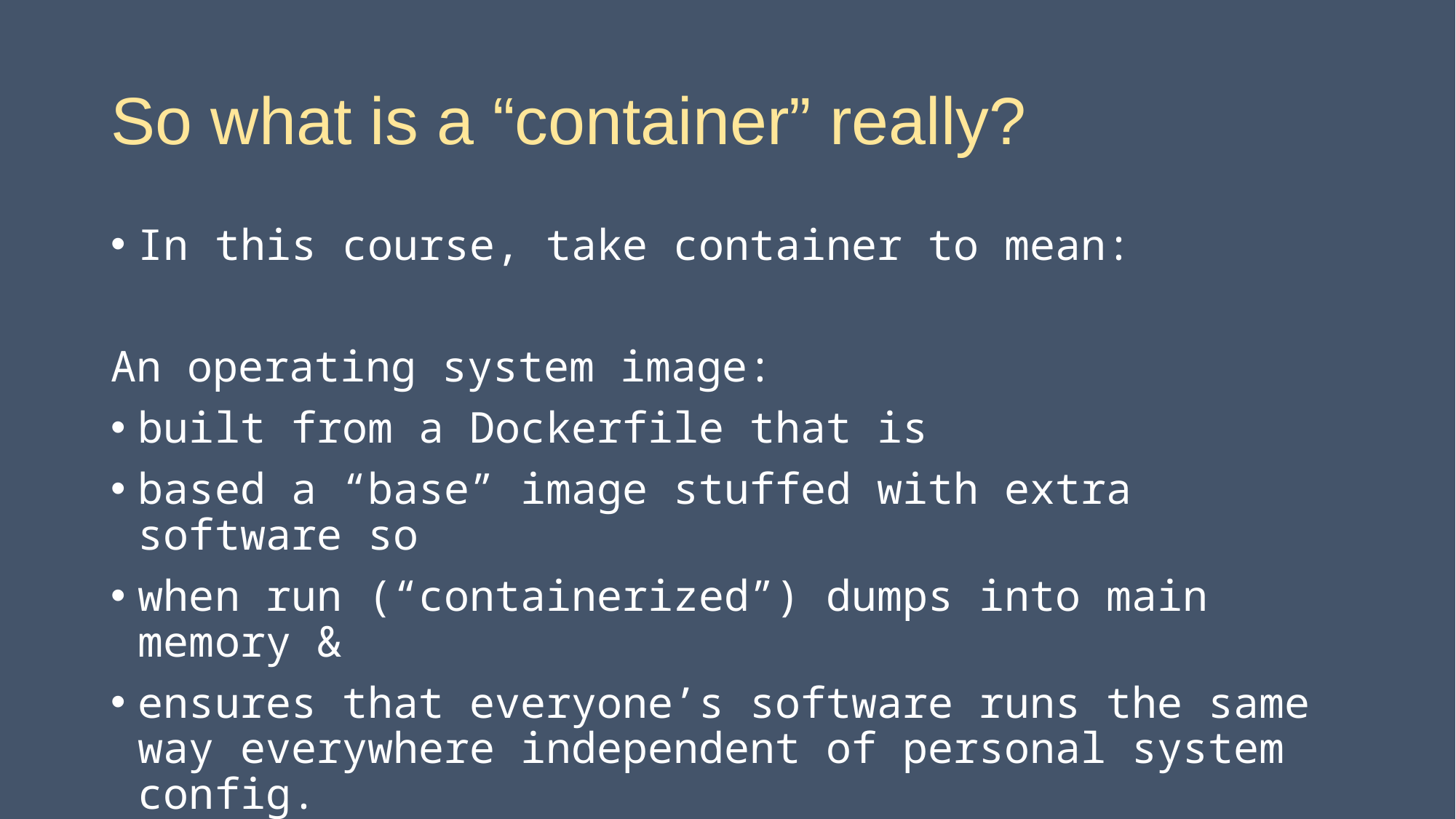

# So what is a “container” really?
In this course, take container to mean:

An operating system image:
built from a Dockerfile that is
based a “base” image stuffed with extra software so
when run (“containerized”) dumps into main memory &
ensures that everyone’s software runs the same way everywhere independent of personal system config.